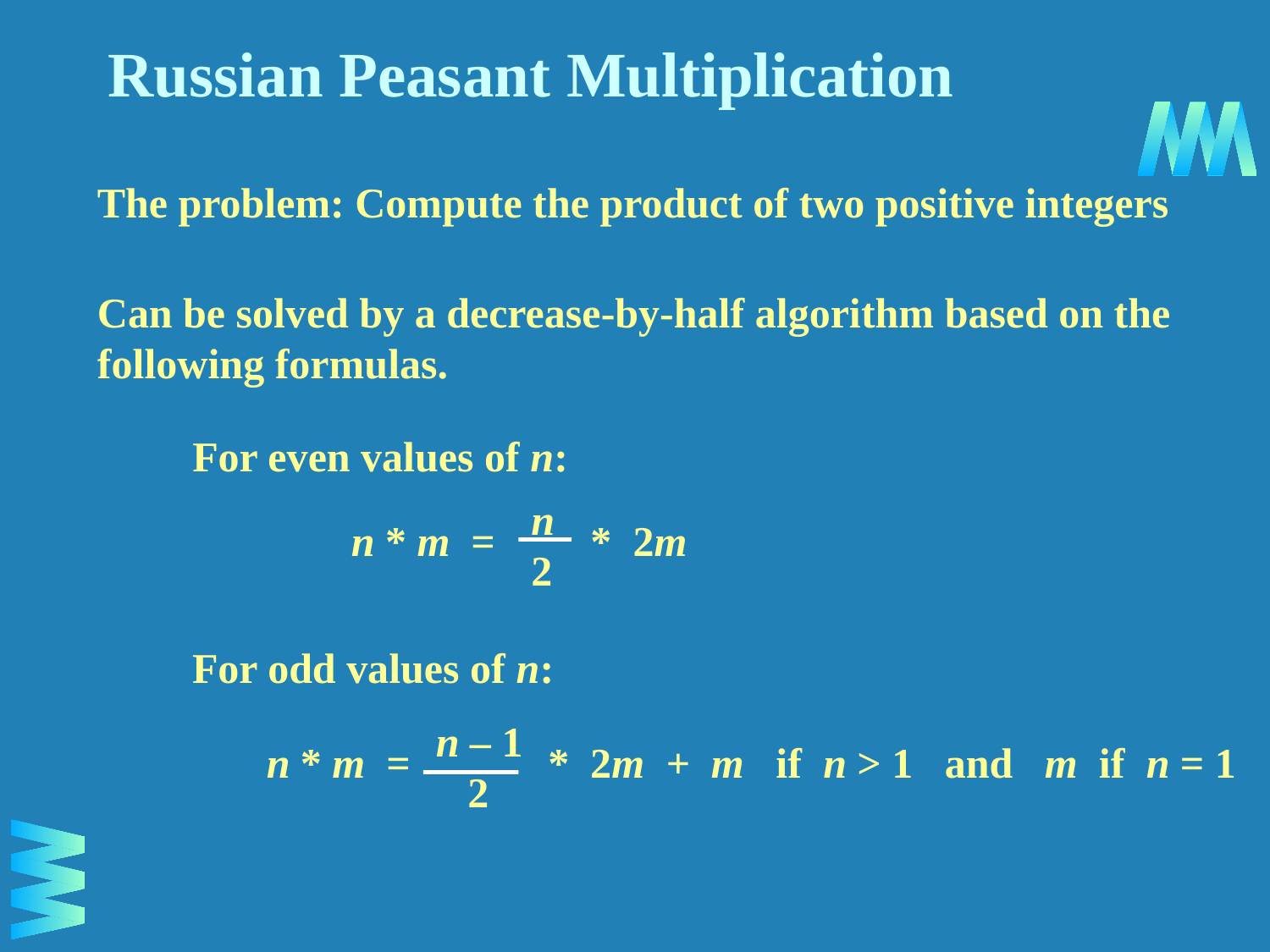

# Russian Peasant Multiplication
The problem: Compute the product of two positive integers
Can be solved by a decrease-by-half algorithm based on the following formulas.
For even values of n:
n 2
n * m  =         *  2m

For odd values of n:
n – 1
   2
     n * m  =             *  2m  +  m   if  n > 1   and   m  if  n = 1

A. Levitin “Introduction to the Design & Analysis of Algorithms,” 3rd ed., Ch. 4 ©2012 Pearson Education, Inc. Upper Saddle River, NJ. All Rights Reserved.
16